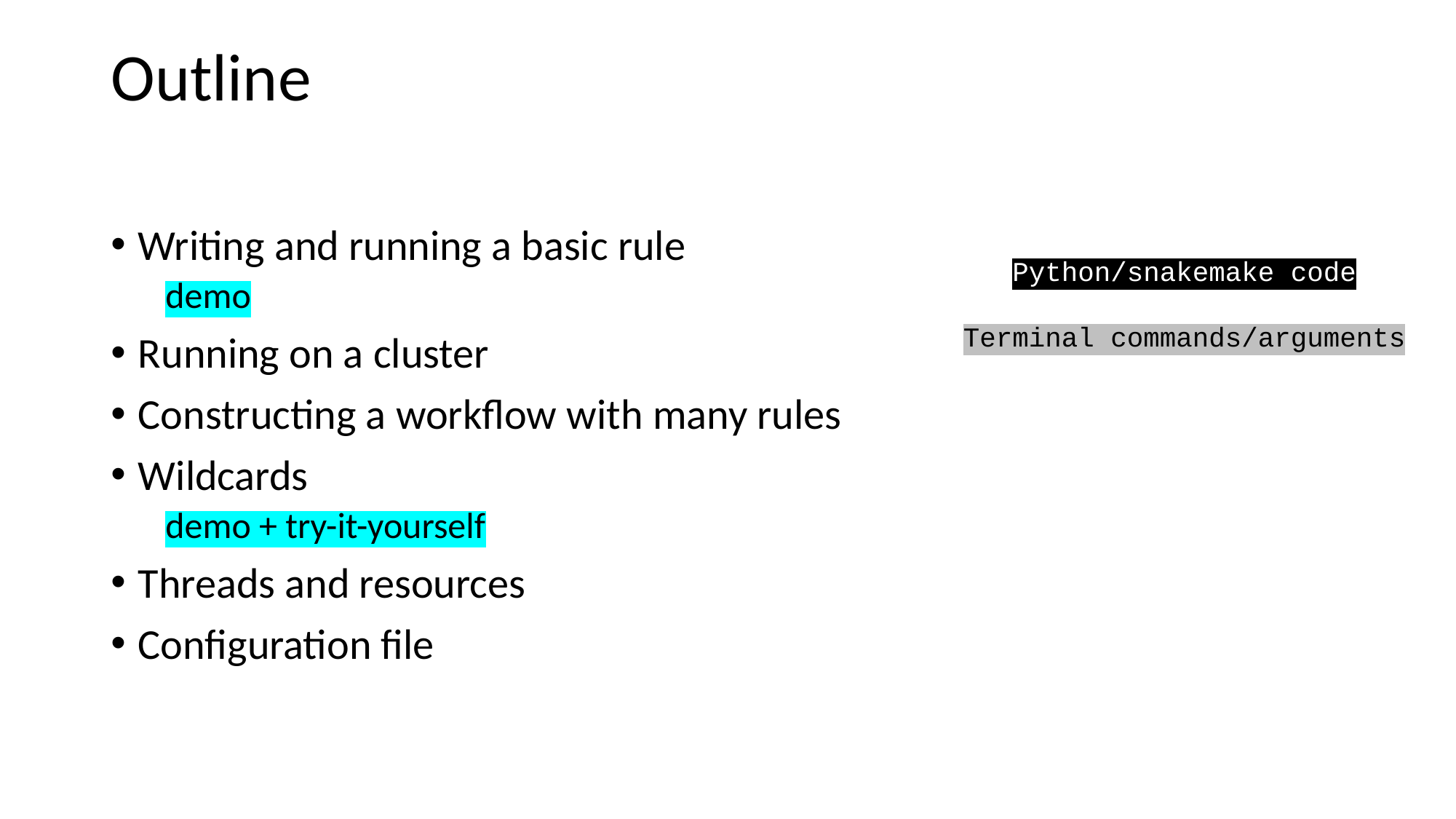

# Outline
Writing and running a basic rule
demo
Running on a cluster
Constructing a workflow with many rules
Wildcards
demo + try-it-yourself
Threads and resources
Configuration file
Python/snakemake code

Terminal commands/arguments